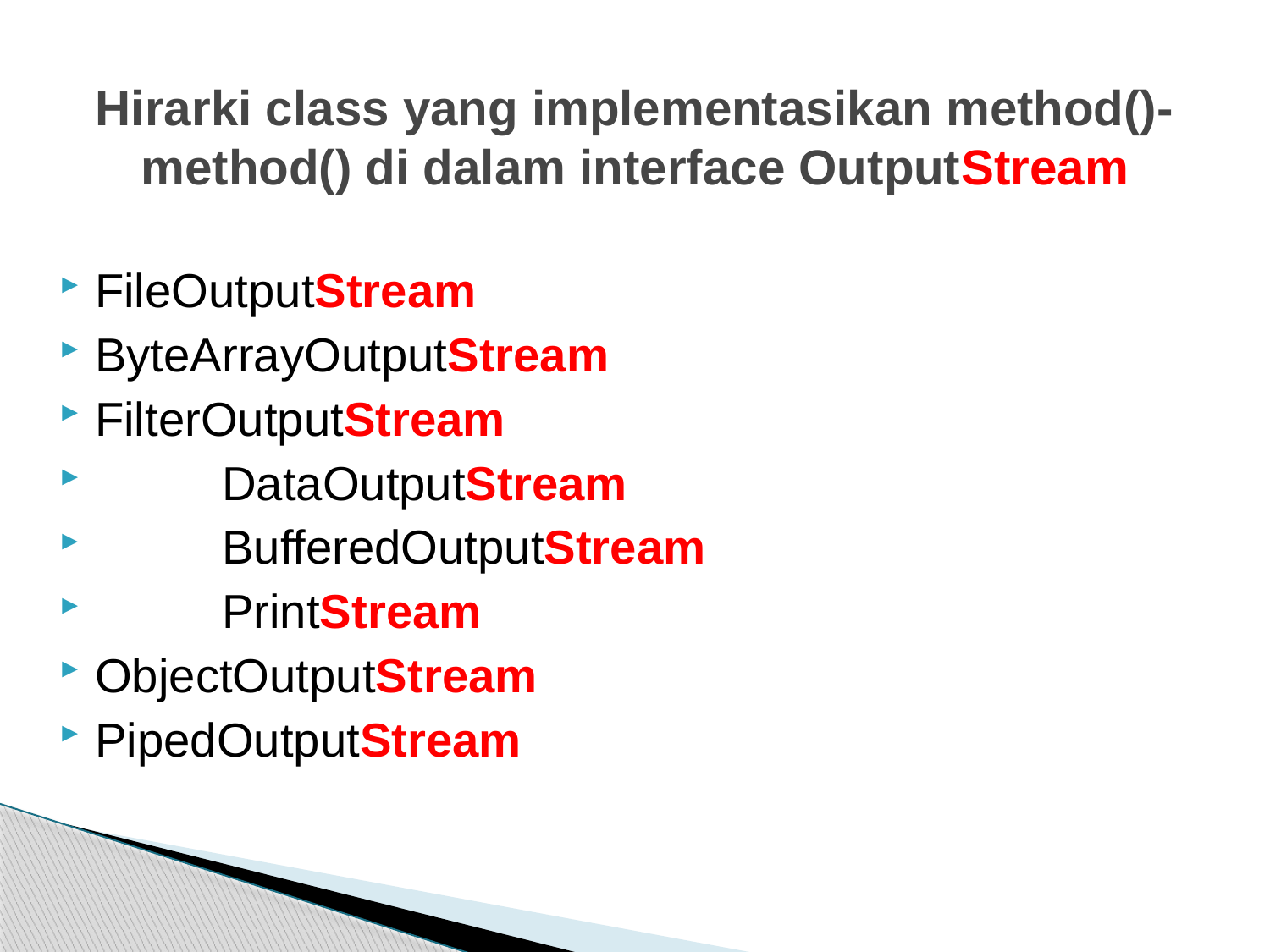

# Hirarki class yang implementasikan method()-method() di dalam interface OutputStream
FileOutputStream
ByteArrayOutputStream
FilterOutputStream
	DataOutputStream
	BufferedOutputStream
	PrintStream
ObjectOutputStream
PipedOutputStream